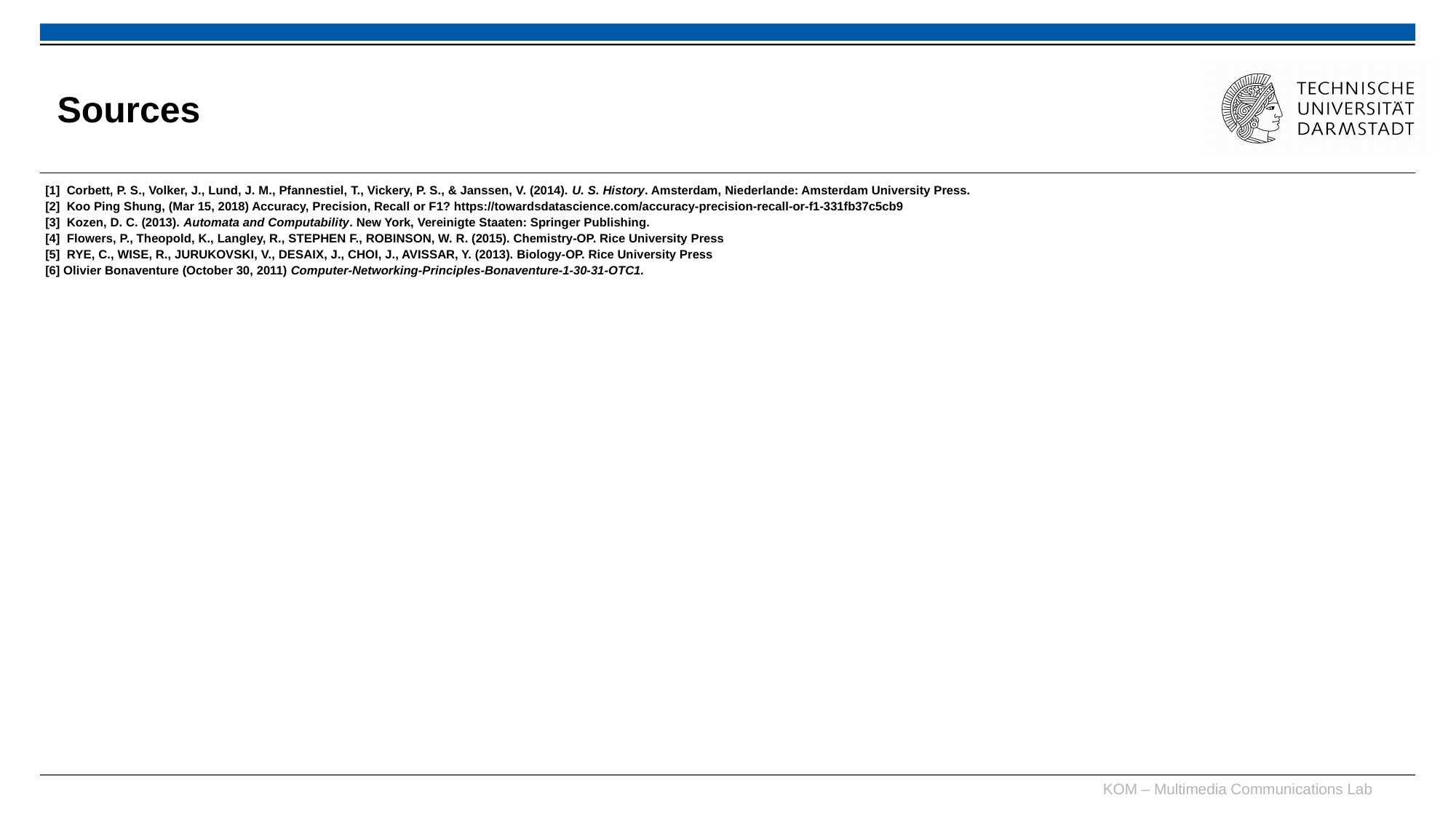

# Sources
[1]	Corbett, P. S., Volker, J., Lund, J. M., Pfannestiel, T., Vickery, P. S., & Janssen, V. (2014). U. S. History. Amsterdam, Niederlande: Amsterdam University Press.
[2]	Koo Ping Shung, (Mar 15, 2018) Accuracy, Precision, Recall or F1? https://towardsdatascience.com/accuracy-precision-recall-or-f1-331fb37c5cb9
[3]  Kozen, D. C. (2013). Automata and Computability. New York, Vereinigte Staaten: Springer Publishing.
[4]  Flowers, P., Theopold, K., Langley, R., STEPHEN F., ROBINSON, W. R. (2015). Chemistry-OP. Rice University Press
[5]  RYE, C., WISE, R., JURUKOVSKI, V., DESAIX, J., CHOI, J., AVISSAR, Y. (2013). Biology-OP. Rice University Press
[6] Olivier Bonaventure (October 30, 2011) Computer-Networking-Principles-Bonaventure-1-30-31-OTC1.